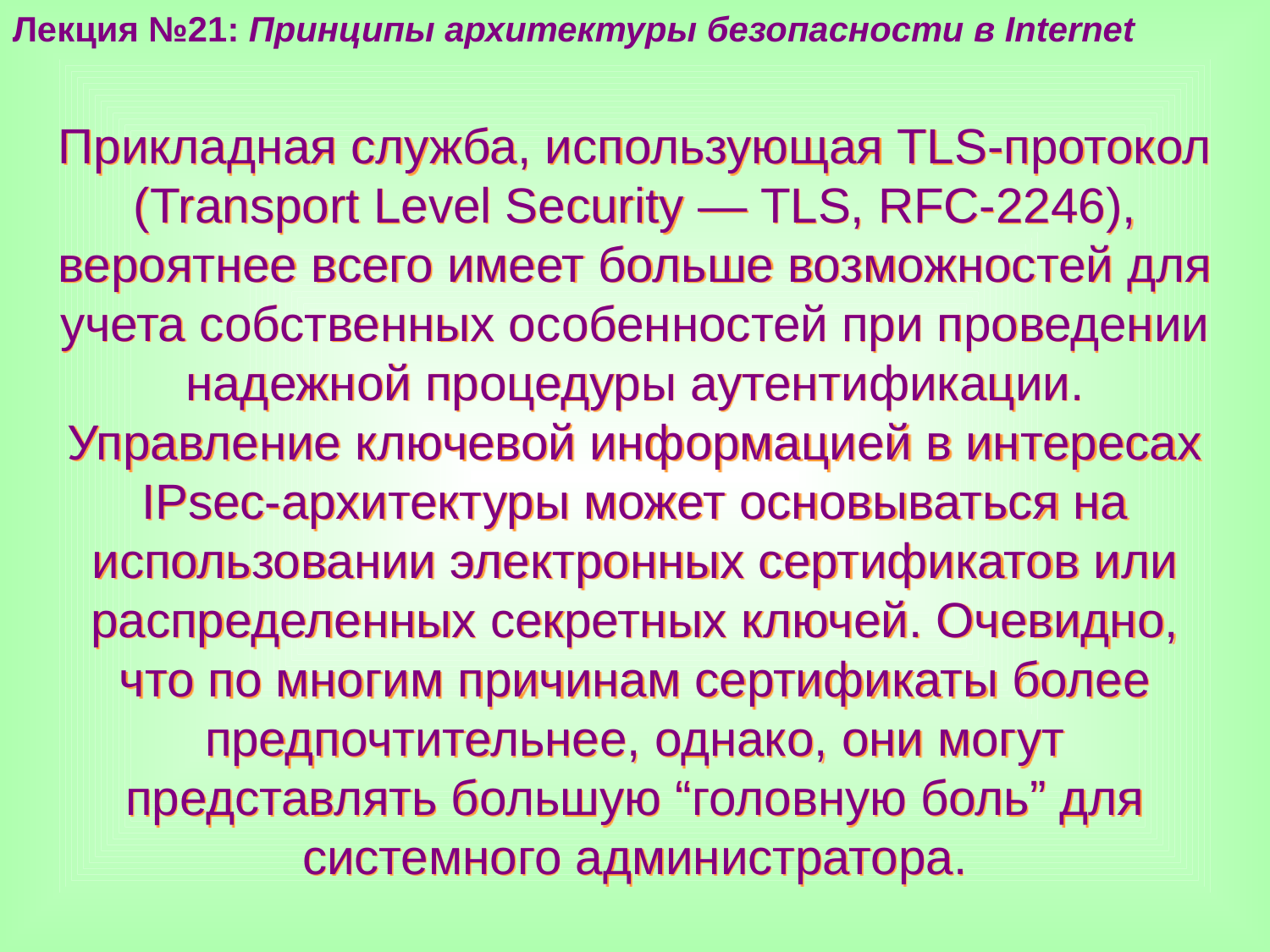

Лекция №21: Принципы архитектуры безопасности в Internet
Прикладная служба, использующая TLS-протокол (Transport Level Security — TLS, RFC-2246), вероятнее всего имеет больше возможностей для учета собственных особенностей при проведении надежной процедуры аутентификации. Управление ключевой информацией в интересах IPsec-архитектуры может основываться на использовании электронных сертификатов или распределенных секретных ключей. Очевидно, что по многим причинам сертификаты более предпочтительнее, однако, они могут представлять большую “головную боль” для системного администратора.